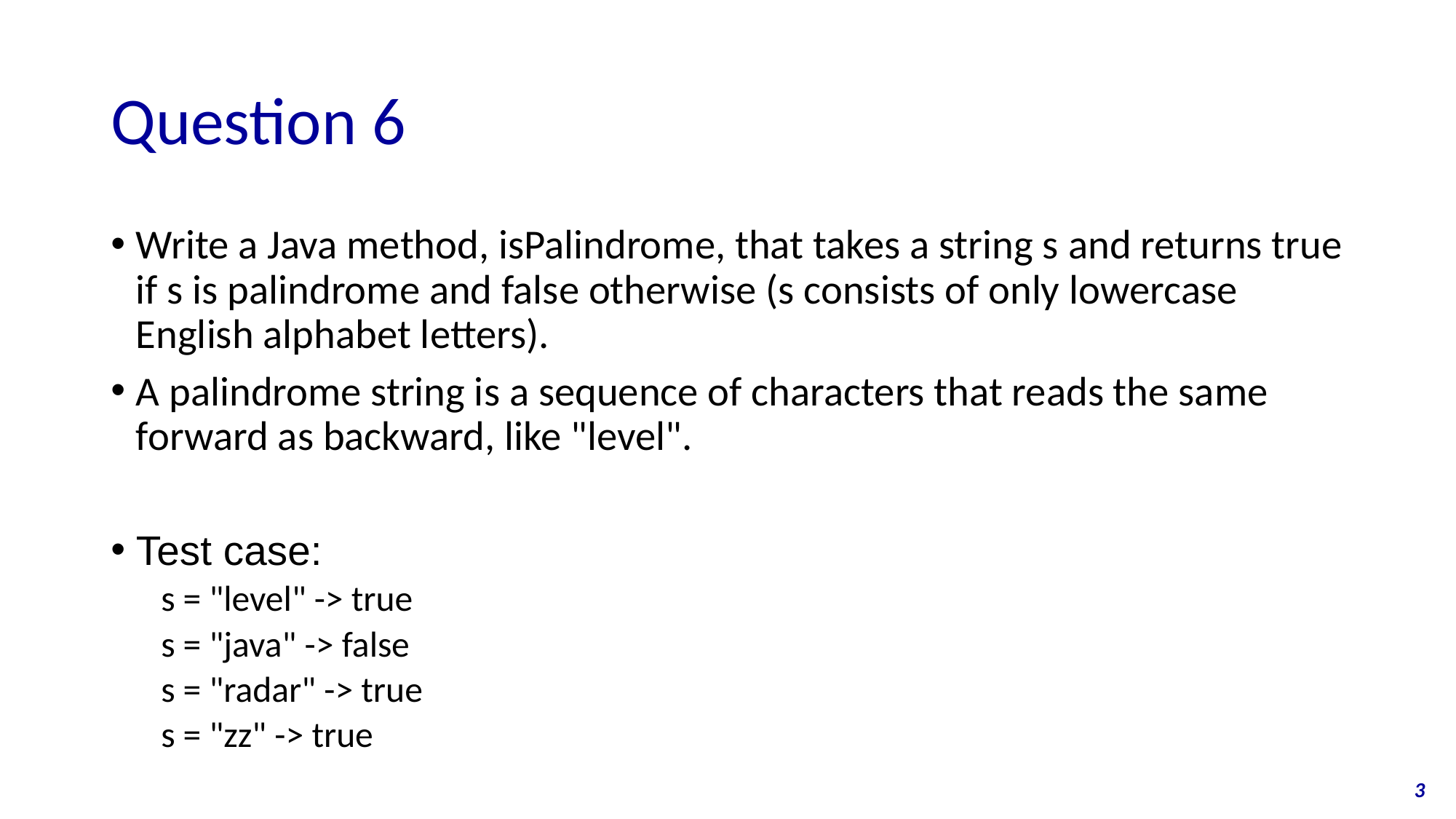

# Question 6
Write a Java method, isPalindrome, that takes a string s and returns true if s is palindrome and false otherwise (s consists of only lowercase English alphabet letters).
A palindrome string is a sequence of characters that reads the same forward as backward, like "level".

Test case:
s = "level" -> true
s = "java" -> false
s = "radar" -> true
s = "zz" -> true
3